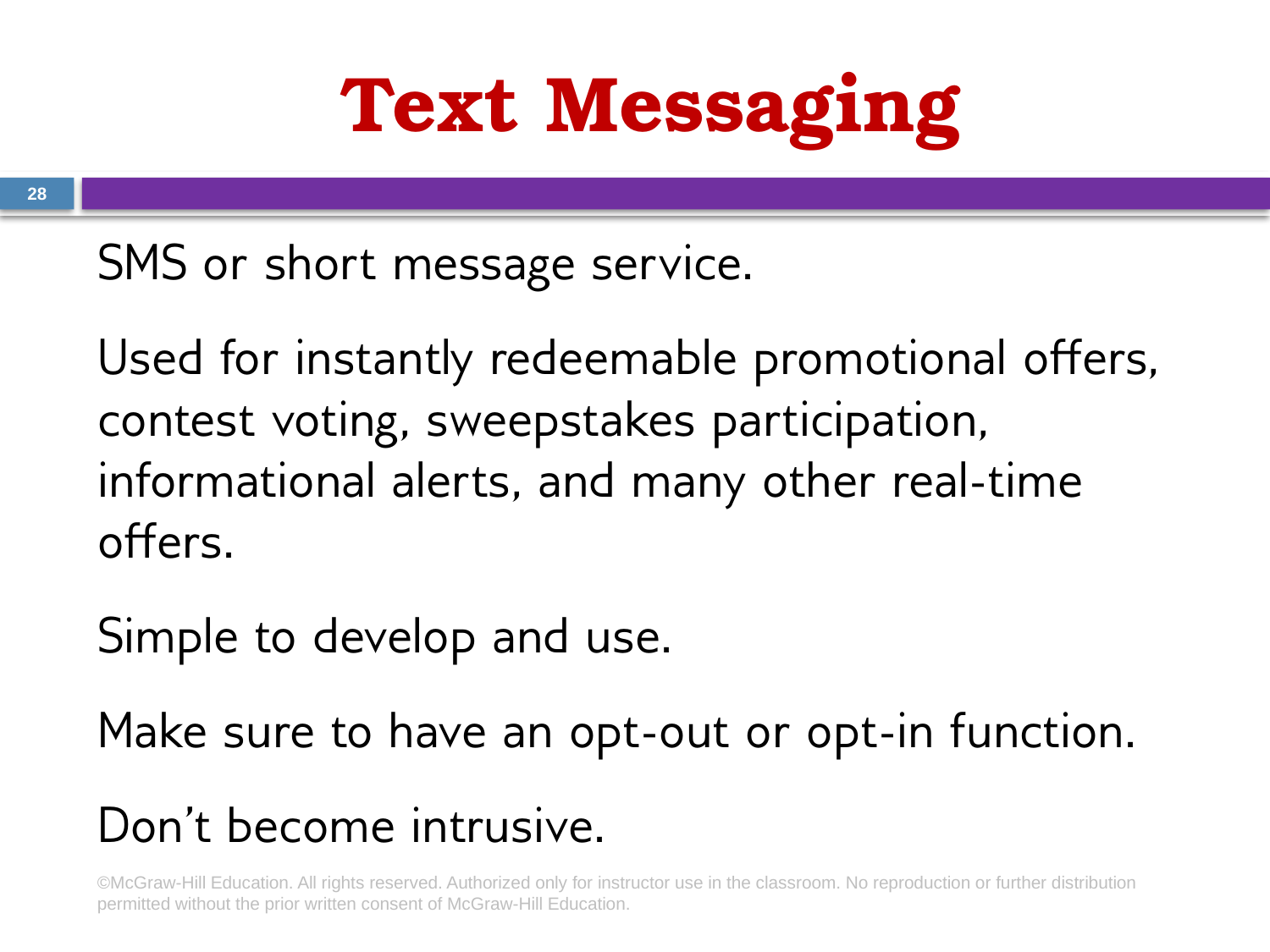

# Text Messaging
28
SMS or short message service.
Used for instantly redeemable promotional offers, contest voting, sweepstakes participation, informational alerts, and many other real-time offers.
Simple to develop and use.
Make sure to have an opt-out or opt-in function.
Don’t become intrusive.
©McGraw-Hill Education. All rights reserved. Authorized only for instructor use in the classroom. No reproduction or further distribution permitted without the prior written consent of McGraw-Hill Education.